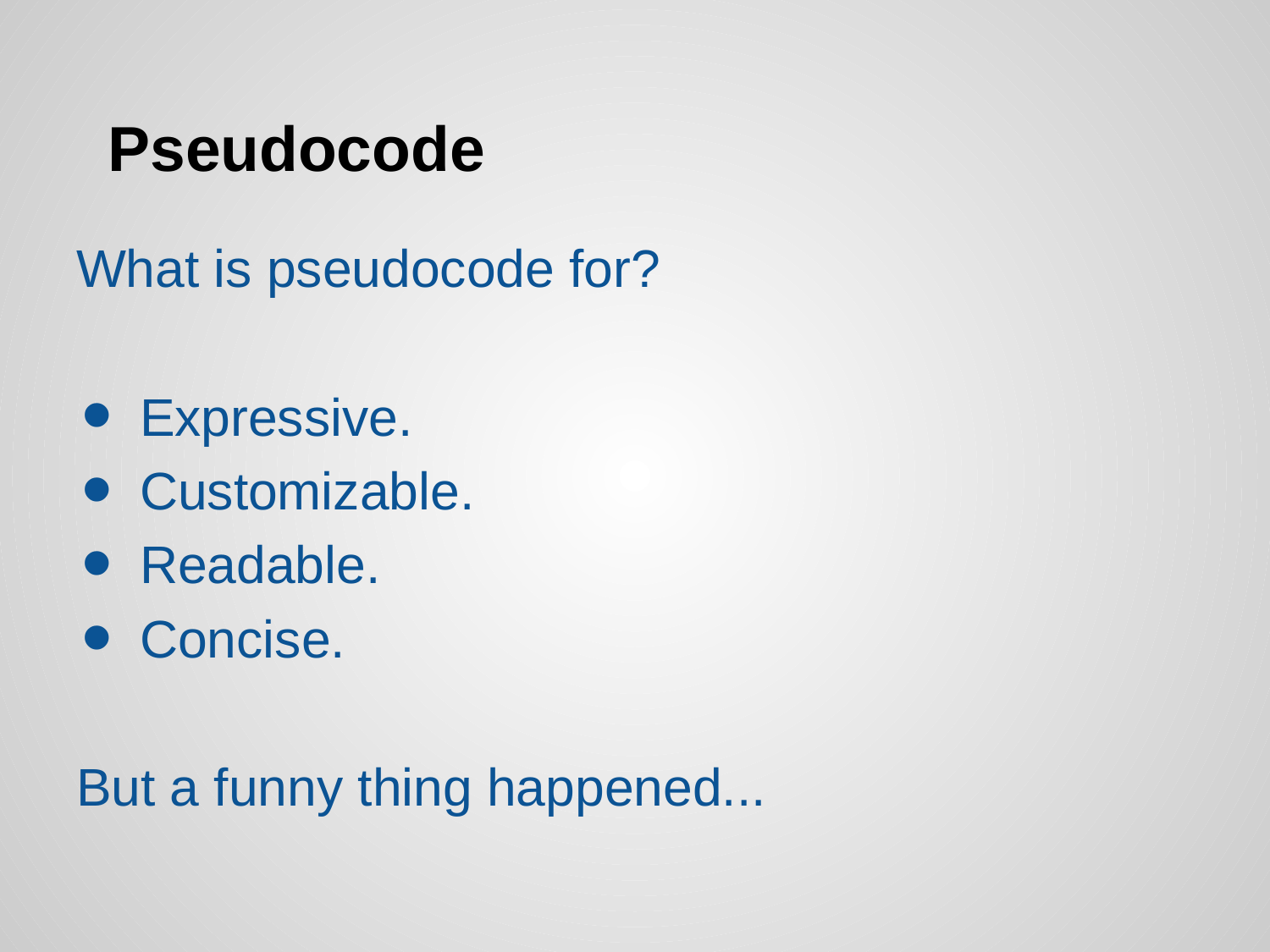

# Pseudocode
What is pseudocode for?

Expressive.
Customizable.
Readable.
Concise.

But a funny thing happened...